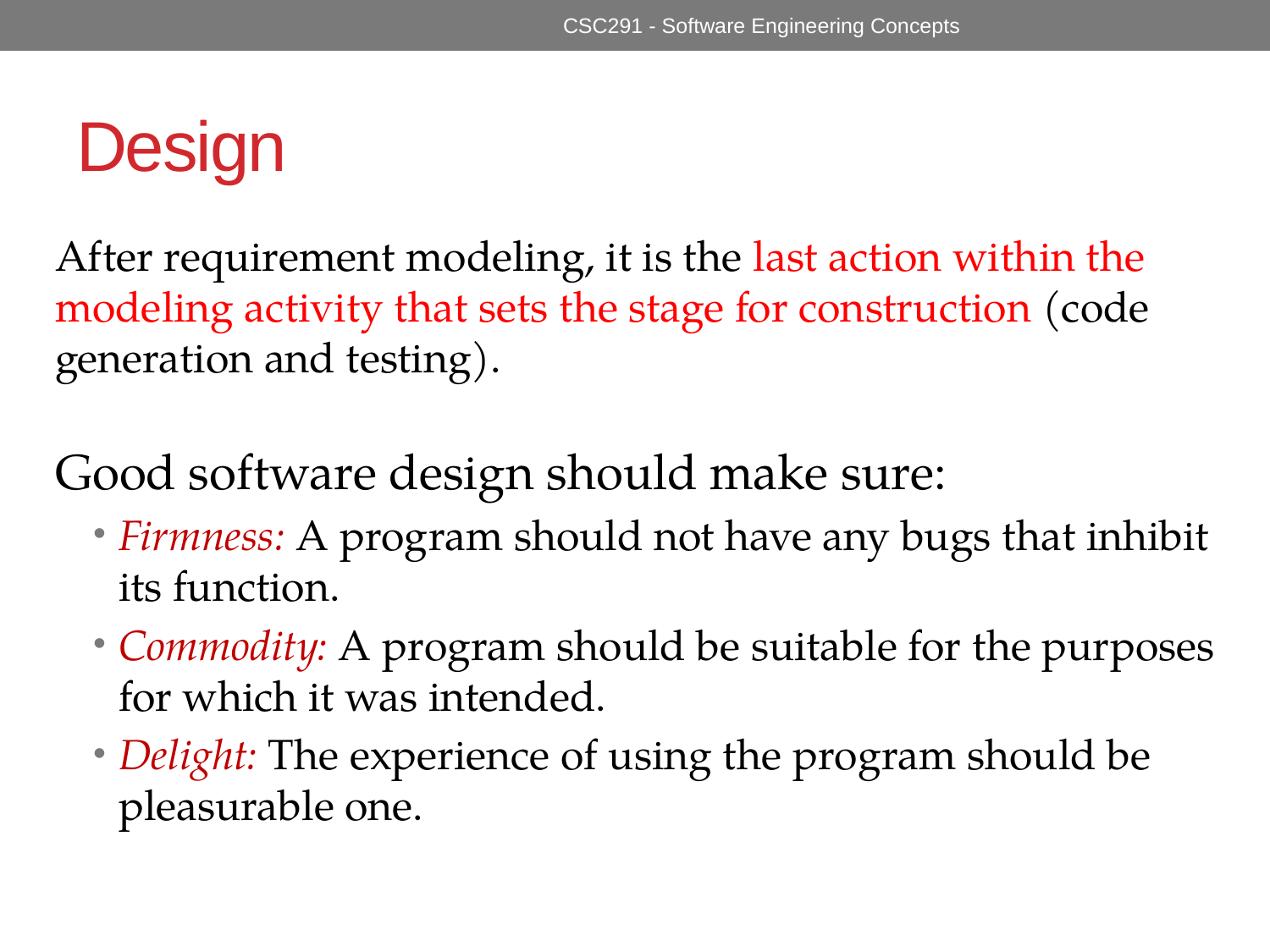

CSC291 - Software Engineering Concepts
4
# Design
After requirement modeling, it is the last action within the modeling activity that sets the stage for construction (code generation and testing).

Good software design should make sure:
Firmness: A program should not have any bugs that inhibit its function.
Commodity: A program should be suitable for the purposes for which it was intended.
Delight: The experience of using the program should be pleasurable one.